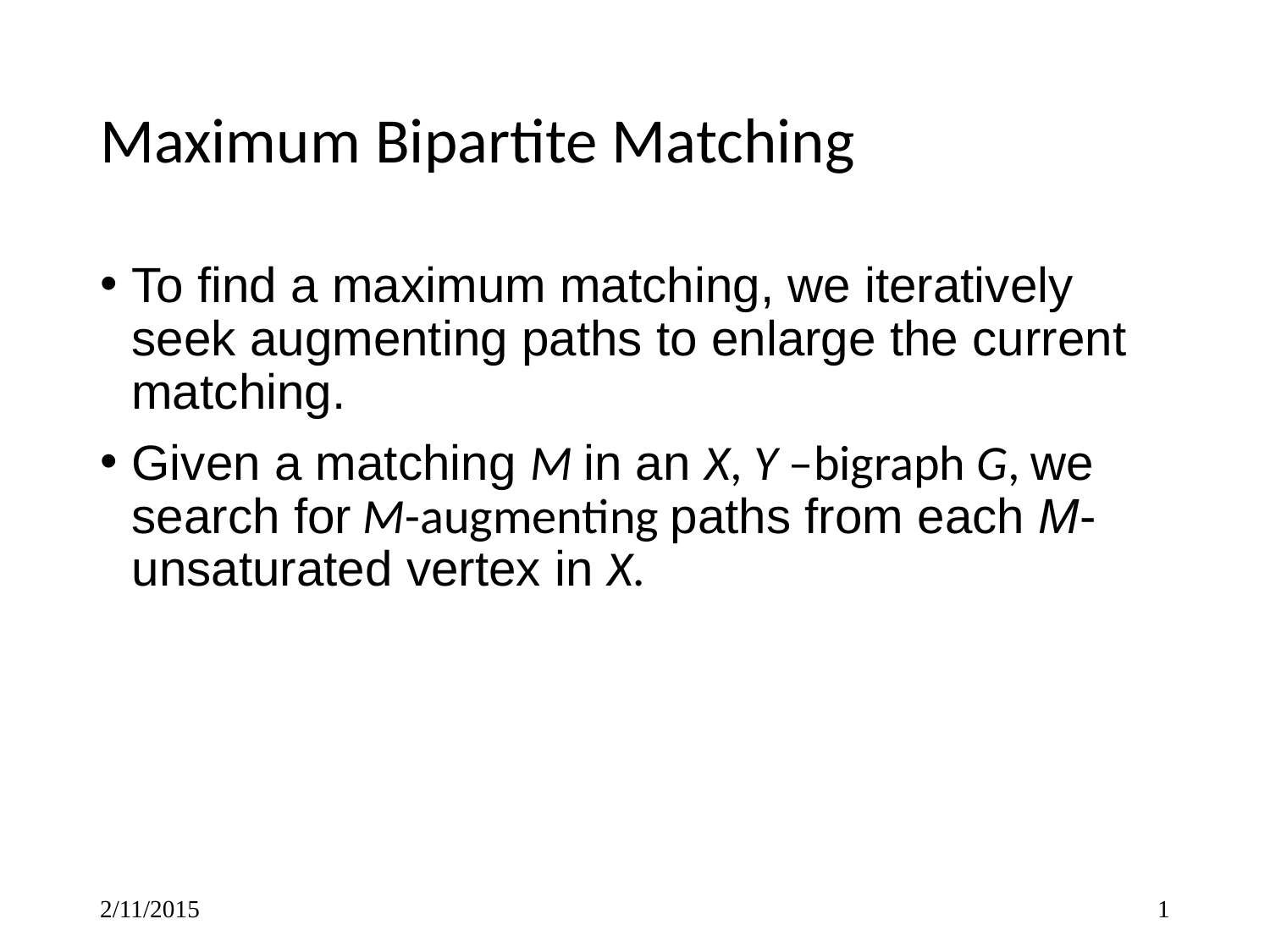

# Maximum Bipartite Matching
To find a maximum matching, we iteratively seek augmenting paths to enlarge the current matching.
Given a matching M in an X, Y –bigraph G, we search for M-augmenting paths from each M-unsaturated vertex in X.
2/11/2015
1